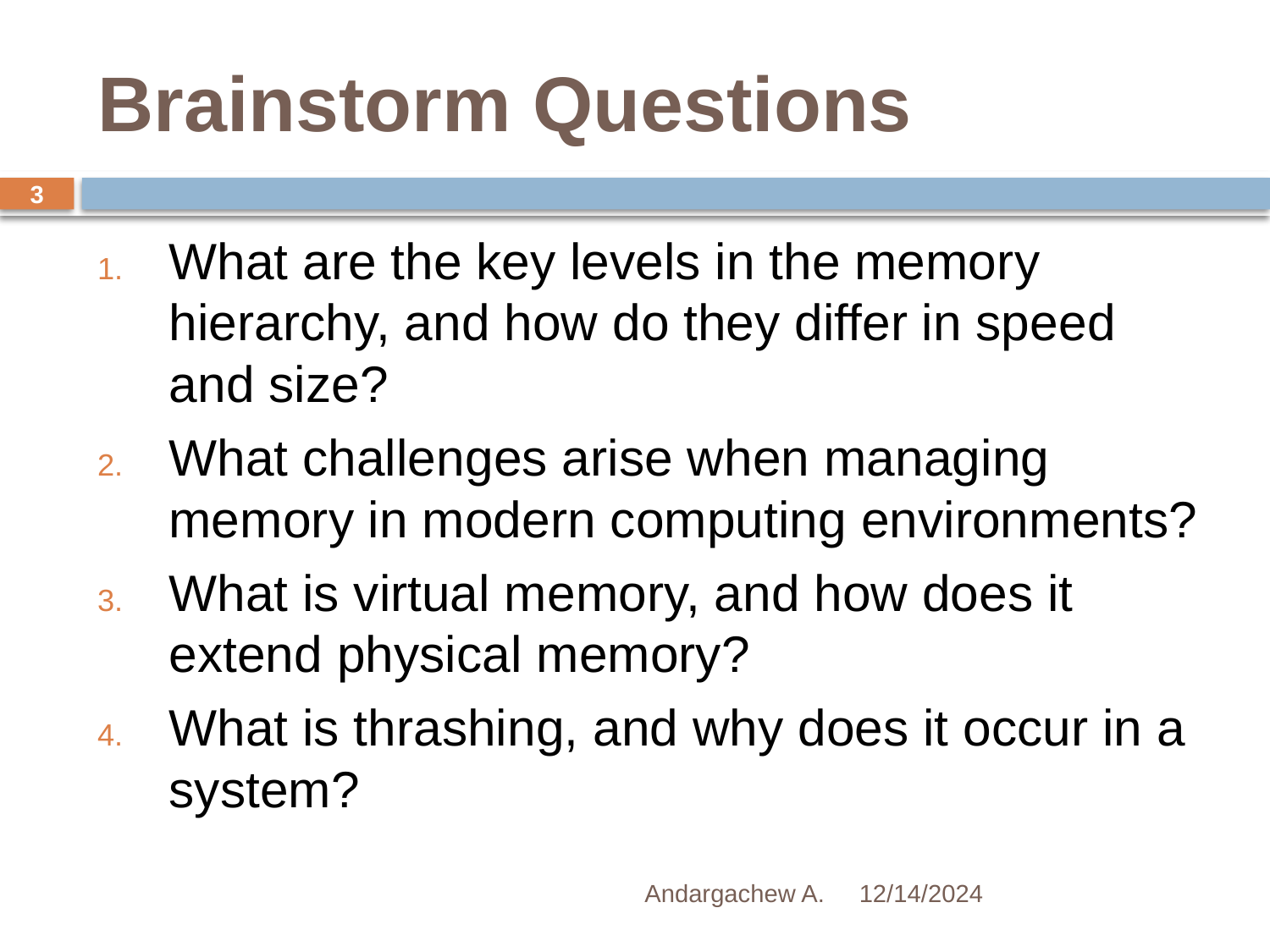

# Brainstorm Questions
3
What are the key levels in the memory hierarchy, and how do they differ in speed and size?
What challenges arise when managing memory in modern computing environments?
What is virtual memory, and how does it extend physical memory?
What is thrashing, and why does it occur in a system?

Andargachew A.
12/14/2024